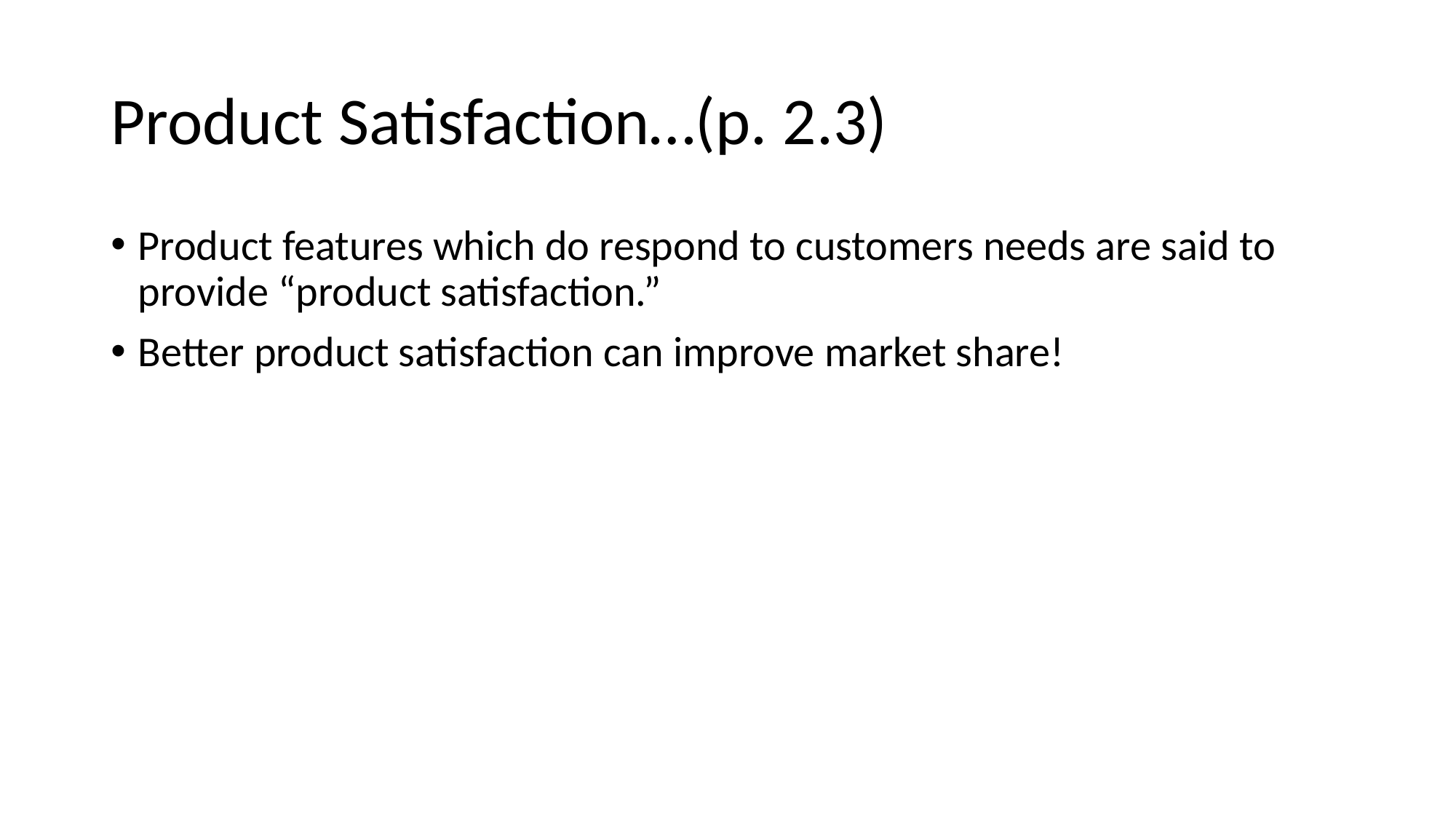

# Product Satisfaction…(p. 2.3)
Product features which do respond to customers needs are said to provide “product satisfaction.”
Better product satisfaction can improve market share!
15